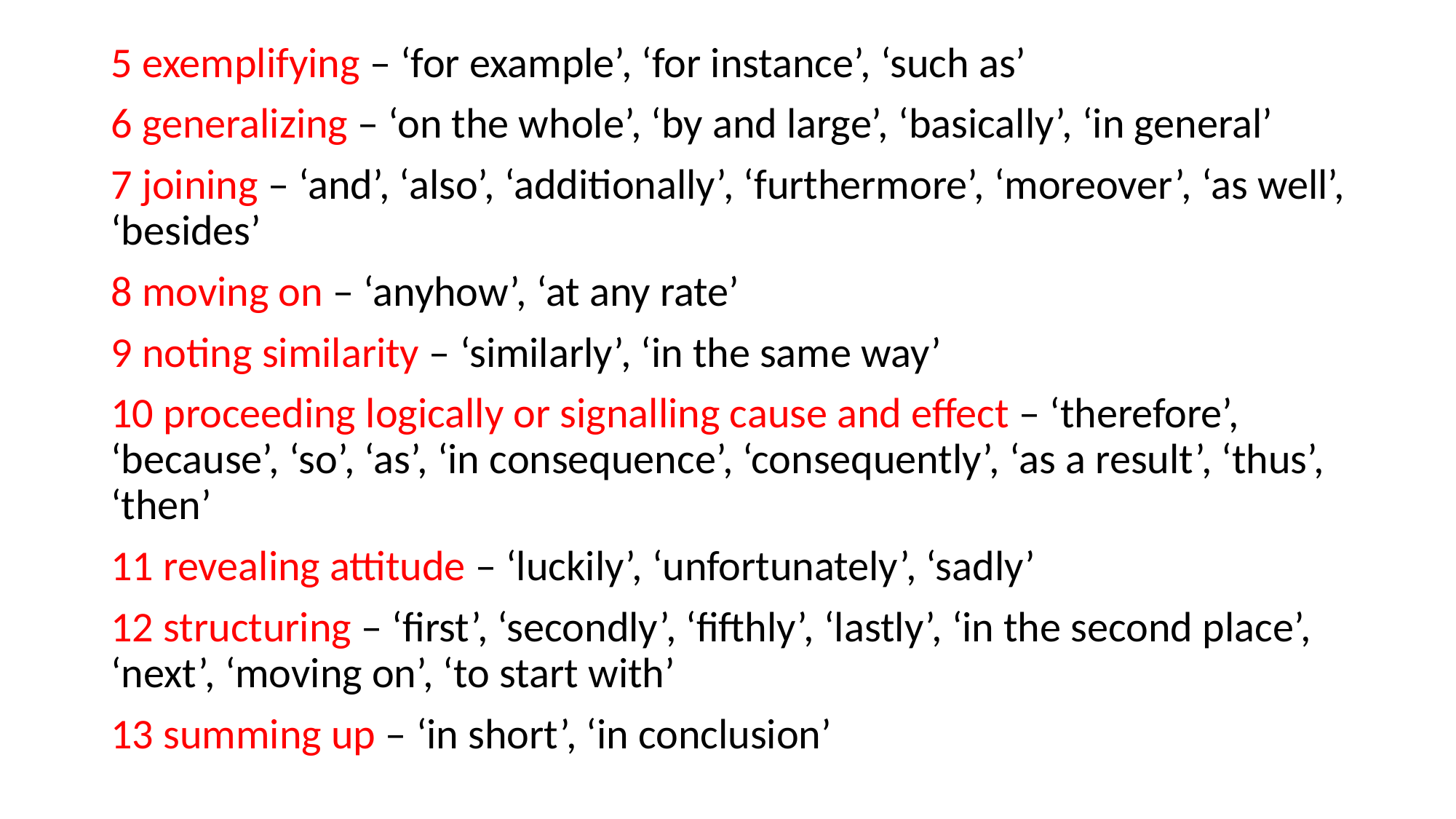

5 exemplifying – ‘for example’, ‘for instance’, ‘such as’
6 generalizing – ‘on the whole’, ‘by and large’, ‘basically’, ‘in general’
7 joining – ‘and’, ‘also’, ‘additionally’, ‘furthermore’, ‘moreover’, ‘as well’, ‘besides’
8 moving on – ‘anyhow’, ‘at any rate’
9 noting similarity – ‘similarly’, ‘in the same way’
10 proceeding logically or signalling cause and effect – ‘therefore’, ‘because’, ‘so’, ‘as’, ‘in consequence’, ‘consequently’, ‘as a result’, ‘thus’, ‘then’
11 revealing attitude – ‘luckily’, ‘unfortunately’, ‘sadly’
12 structuring – ‘first’, ‘secondly’, ‘fifthly’, ‘lastly’, ‘in the second place’, ‘next’, ‘moving on’, ‘to start with’
13 summing up – ‘in short’, ‘in conclusion’